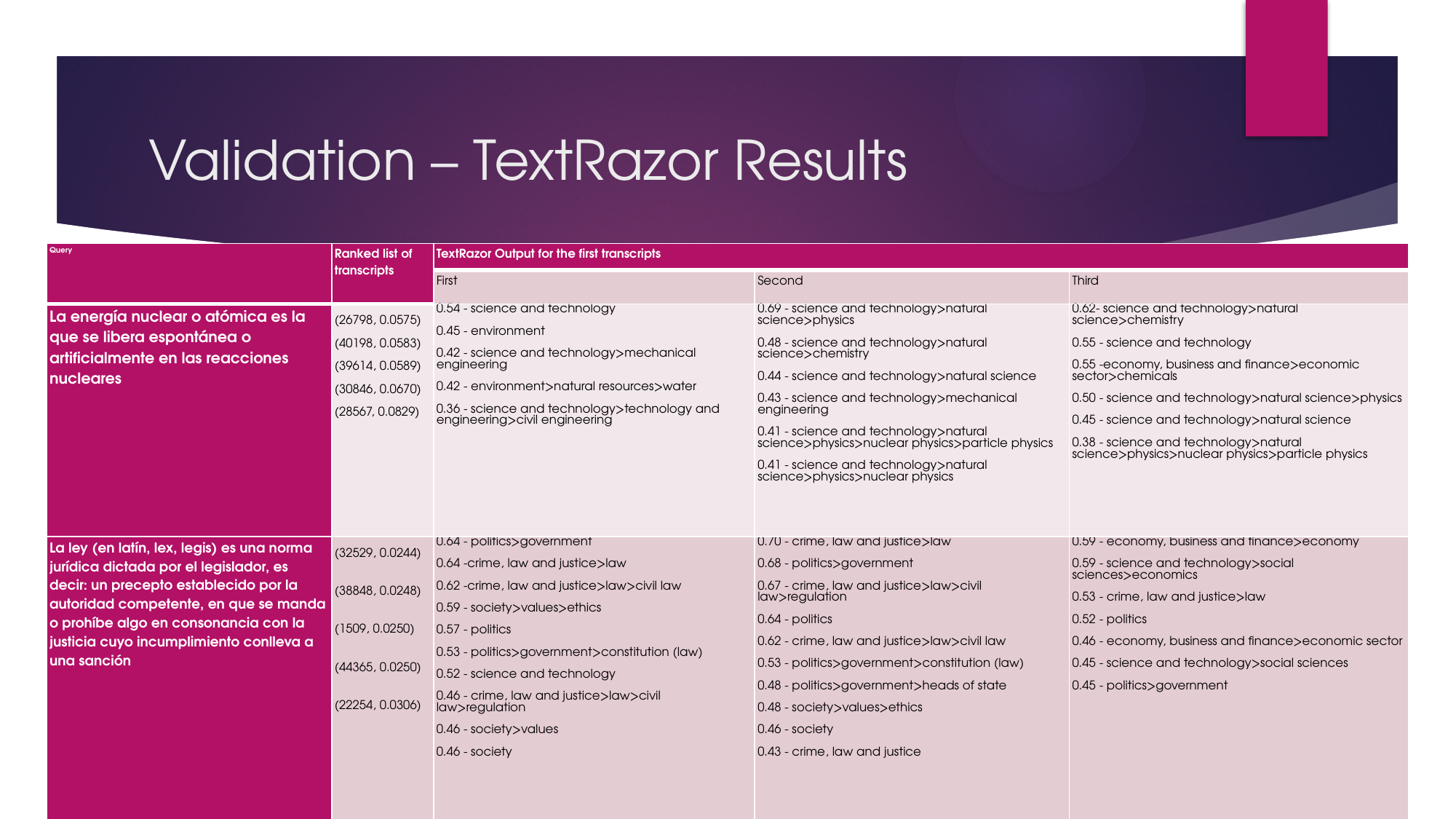

# Validation – TextRazor Results
| Query | Ranked list of transcripts | TextRazor Output for the first transcripts |  |  |
| --- | --- | --- | --- | --- |
|  |  | First | Second | Third |
| La energía nuclear o atómica es la que se libera espontánea o artificialmente en las reacciones nucleares | (26798, 0.0575) (40198, 0.0583) (39614, 0.0589) (30846, 0.0670) (28567, 0.0829) | 0.54 - science and technology 0.45 - environment 0.42 - science and technology>mechanical engineering 0.42 - environment>natural resources>water 0.36 - science and technology>technology and engineering>civil engineering | 0.69 - science and technology>natural science>physics 0.48 - science and technology>natural science>chemistry 0.44 - science and technology>natural science 0.43 - science and technology>mechanical engineering 0.41 - science and technology>natural science>physics>nuclear physics>particle physics 0.41 - science and technology>natural science>physics>nuclear physics | 0.62- science and technology>natural science>chemistry 0.55 - science and technology 0.55 -economy, business and finance>economic sector>chemicals 0.50 - science and technology>natural science>physics 0.45 - science and technology>natural science 0.38 - science and technology>natural science>physics>nuclear physics>particle physics |
| La ley (en latín, lex, legis) es una norma jurídica dictada por el legislador, es decir: un precepto establecido por la autoridad competente, en que se manda o prohíbe algo en consonancia con la justicia cuyo incumplimiento conlleva a una sanción | (32529, 0.0244) (38848, 0.0248) (1509, 0.0250) (44365, 0.0250) (22254, 0.0306) | 0.64 - politics>government 0.64 -crime, law and justice>law 0.62 -crime, law and justice>law>civil law 0.59 - society>values>ethics 0.57 - politics 0.53 - politics>government>constitution (law) 0.52 - science and technology 0.46 - crime, law and justice>law>civil law>regulation 0.46 - society>values 0.46 - society | 0.70 - crime, law and justice>law 0.68 - politics>government 0.67 - crime, law and justice>law>civil law>regulation 0.64 - politics 0.62 - crime, law and justice>law>civil law 0.53 - politics>government>constitution (law) 0.48 - politics>government>heads of state 0.48 - society>values>ethics 0.46 - society 0.43 - crime, law and justice | 0.59 - economy, business and finance>economy 0.59 - science and technology>social sciences>economics 0.53 - crime, law and justice>law 0.52 - politics 0.46 - economy, business and finance>economic sector 0.45 - science and technology>social sciences 0.45 - politics>government |